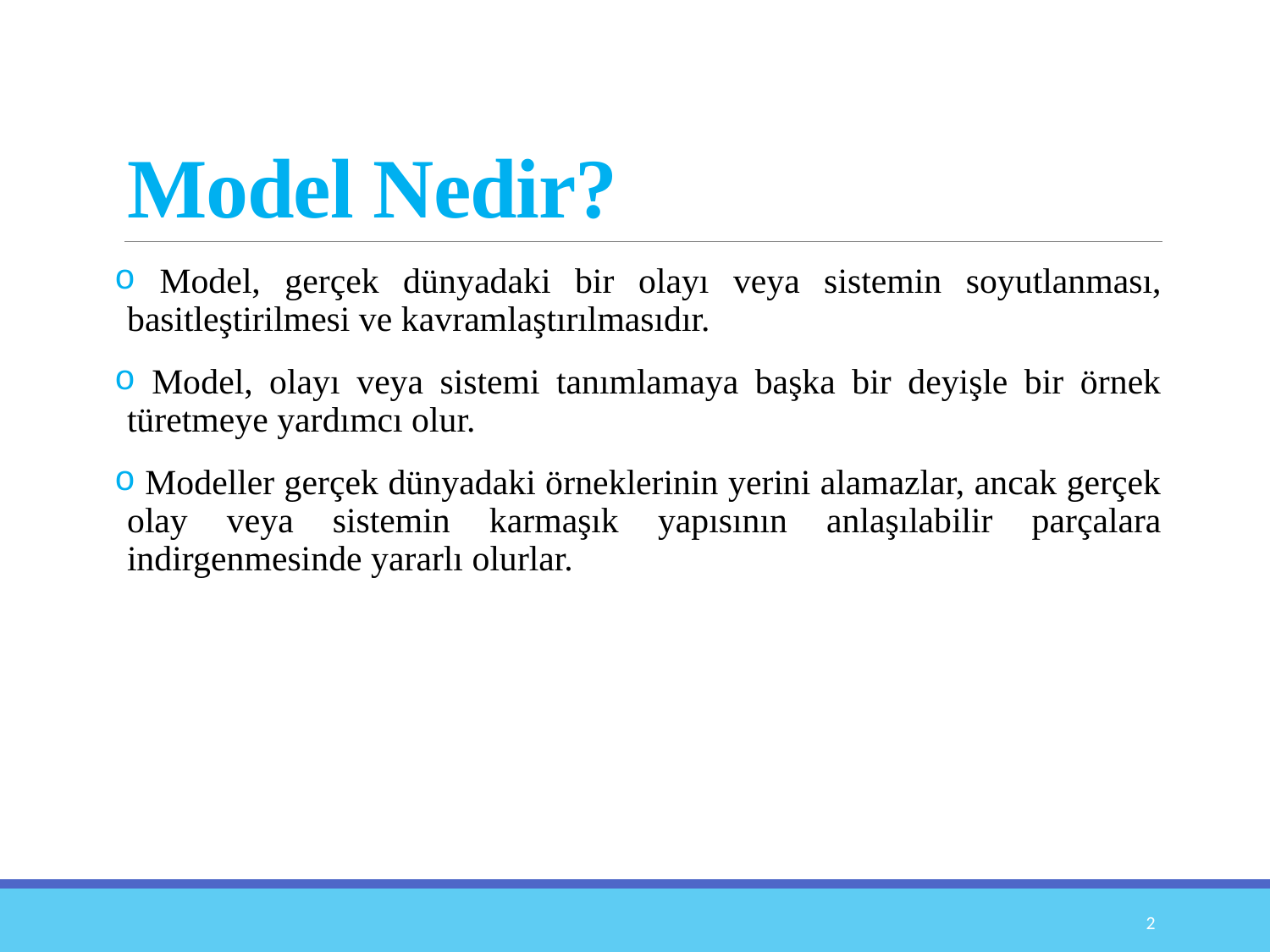

# Model Nedir?
 Model, gerçek dünyadaki bir olayı veya sistemin soyutlanması, basitleştirilmesi ve kavramlaştırılmasıdır.
 Model, olayı veya sistemi tanımlamaya başka bir deyişle bir örnek türetmeye yardımcı olur.
 Modeller gerçek dünyadaki örneklerinin yerini alamazlar, ancak gerçek olay veya sistemin karmaşık yapısının anlaşılabilir parçalara indirgenmesinde yararlı olurlar.
2